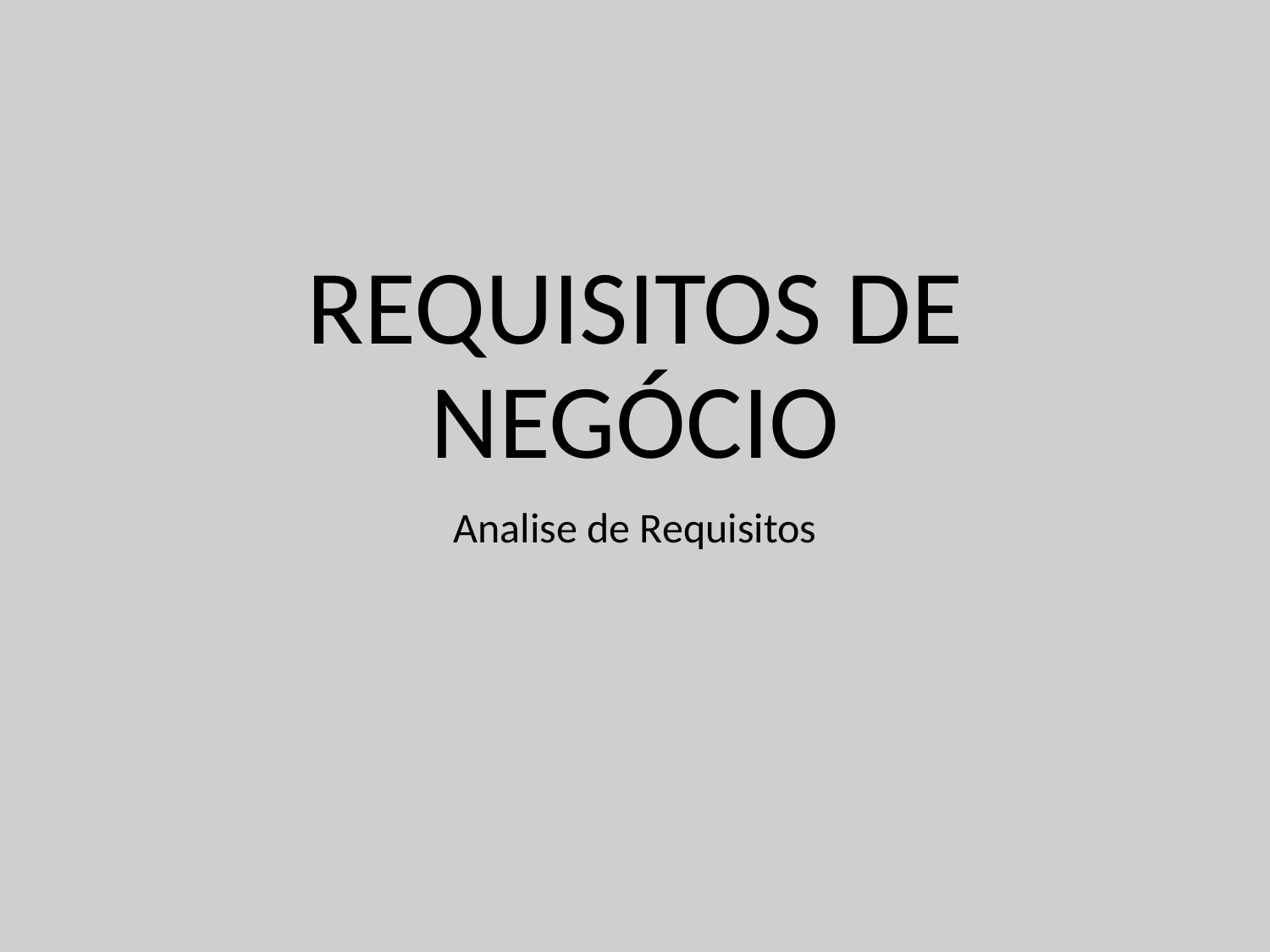

# REQUISITOS DE NEGÓCIO
Analise de Requisitos